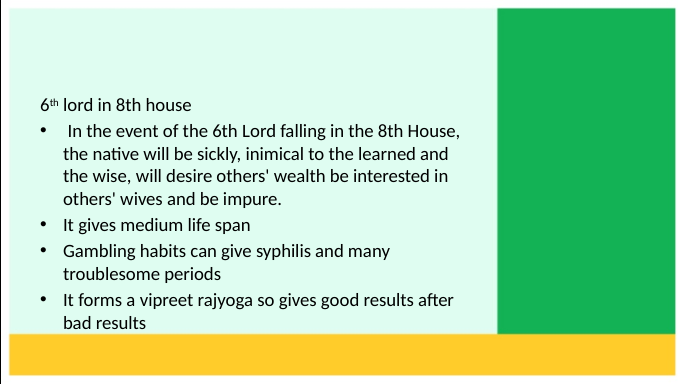

6th lord in 8th house
 In the event of the 6th Lord falling in the 8th House, the native will be sickly, inimical to the learned and the wise, will desire others' wealth be interested in others' wives and be impure.
It gives medium life span
Gambling habits can give syphilis and many troublesome periods
It forms a vipreet rajyoga so gives good results after bad results